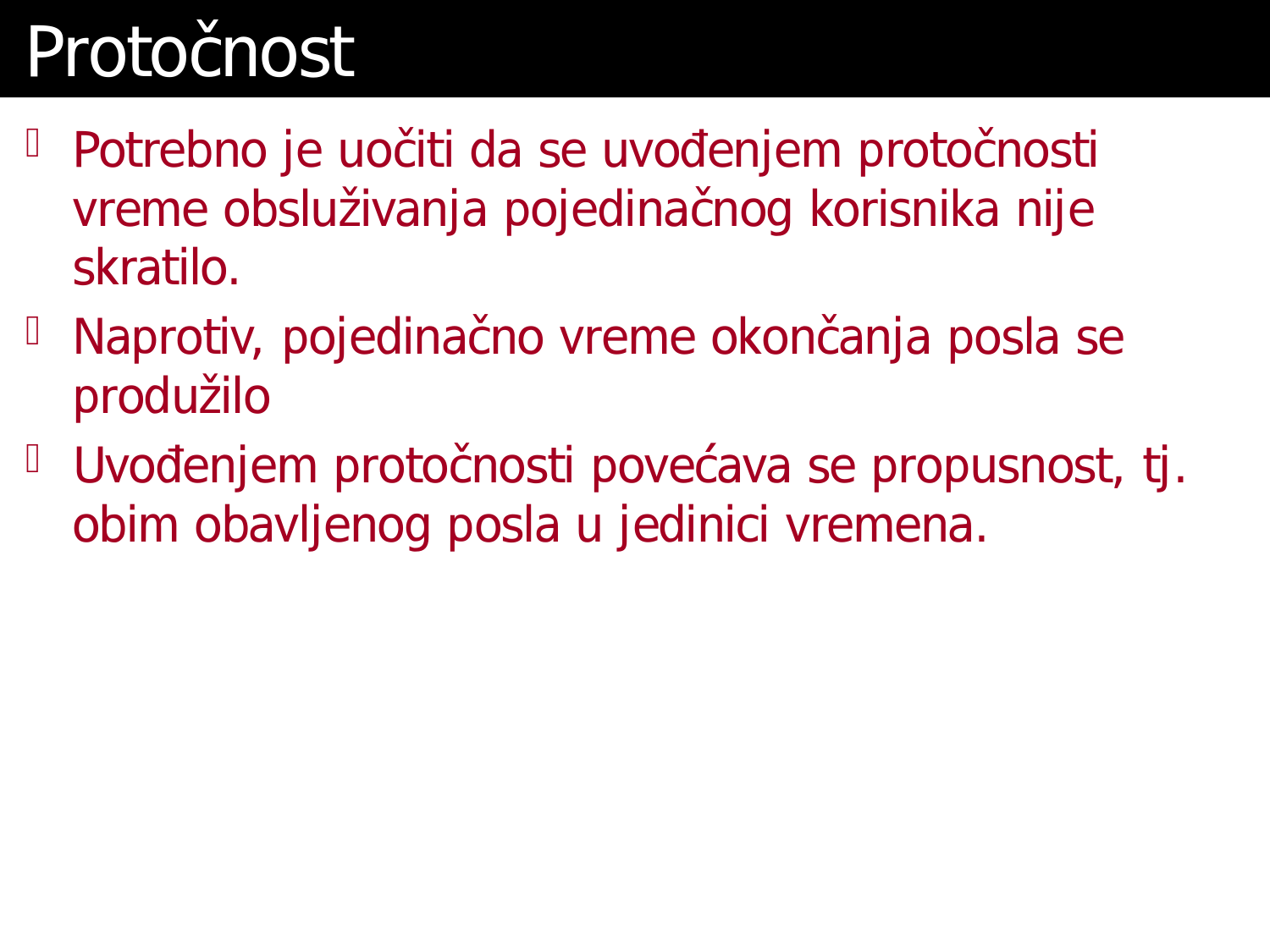

# Protočnost
Potrebno je uočiti da se uvođenjem protočnosti vreme obsluživanja pojedinačnog korisnika nije skratilo.
Naprotiv, pojedinačno vreme okončanja posla se produžilo
Uvođenjem protočnosti povećava se propusnost, tj. obim obavljenog posla u jedinici vremena.